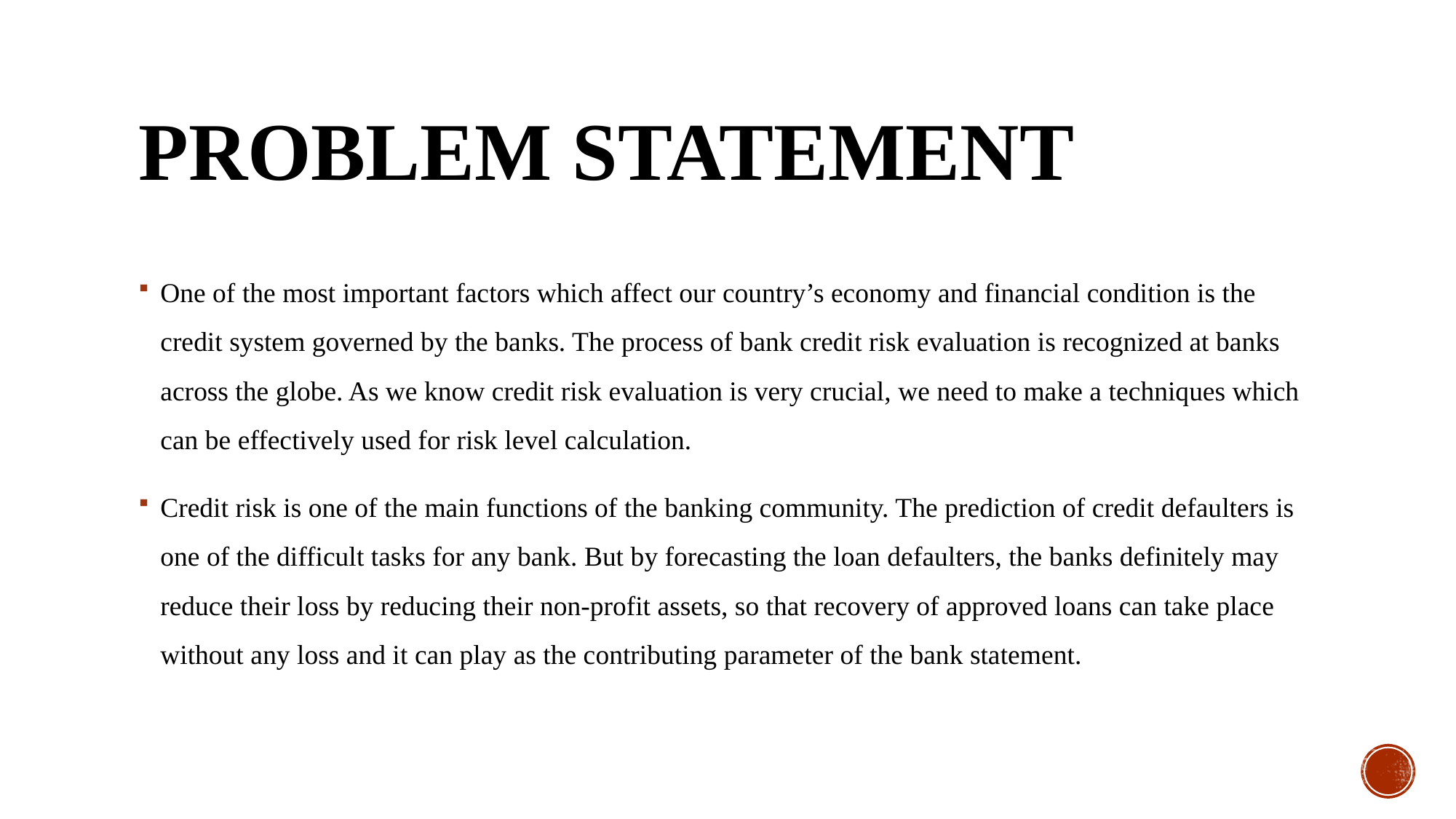

# PROBLEM STATEMENT
One of the most important factors which affect our country’s economy and financial condition is the credit system governed by the banks. The process of bank credit risk evaluation is recognized at banks across the globe. As we know credit risk evaluation is very crucial, we need to make a techniques which can be effectively used for risk level calculation.
Credit risk is one of the main functions of the banking community. The prediction of credit defaulters is one of the difficult tasks for any bank. But by forecasting the loan defaulters, the banks definitely may reduce their loss by reducing their non-profit assets, so that recovery of approved loans can take place without any loss and it can play as the contributing parameter of the bank statement.